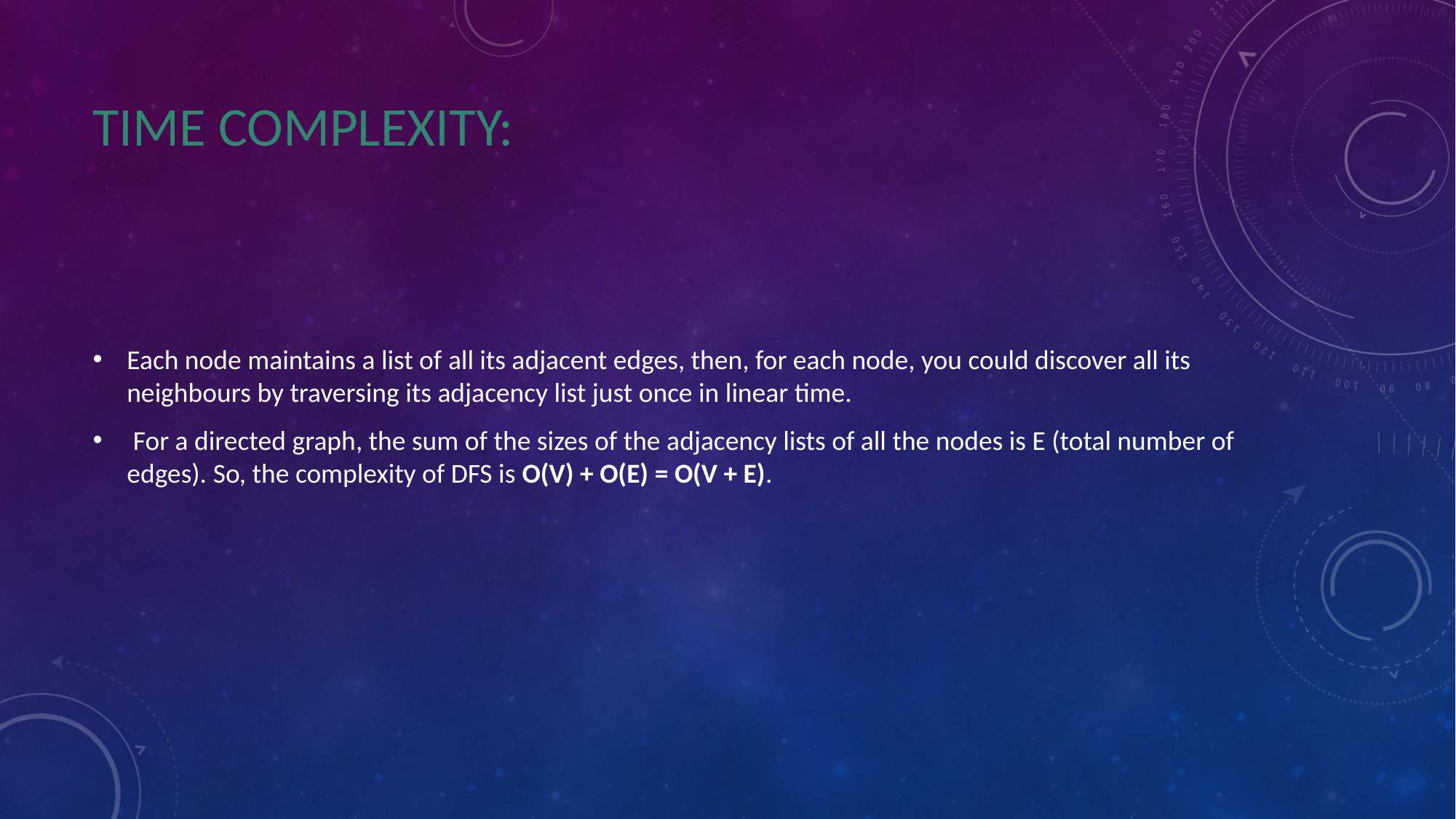

# TIME COMPLEXITY:
Each node maintains a list of all its adjacent edges, then, for each node, you could discover all its neighbours by traversing its adjacency list just once in linear time.
 For a directed graph, the sum of the sizes of the adjacency lists of all the nodes is E (total number of edges). So, the complexity of DFS is O(V) + O(E) = O(V + E).